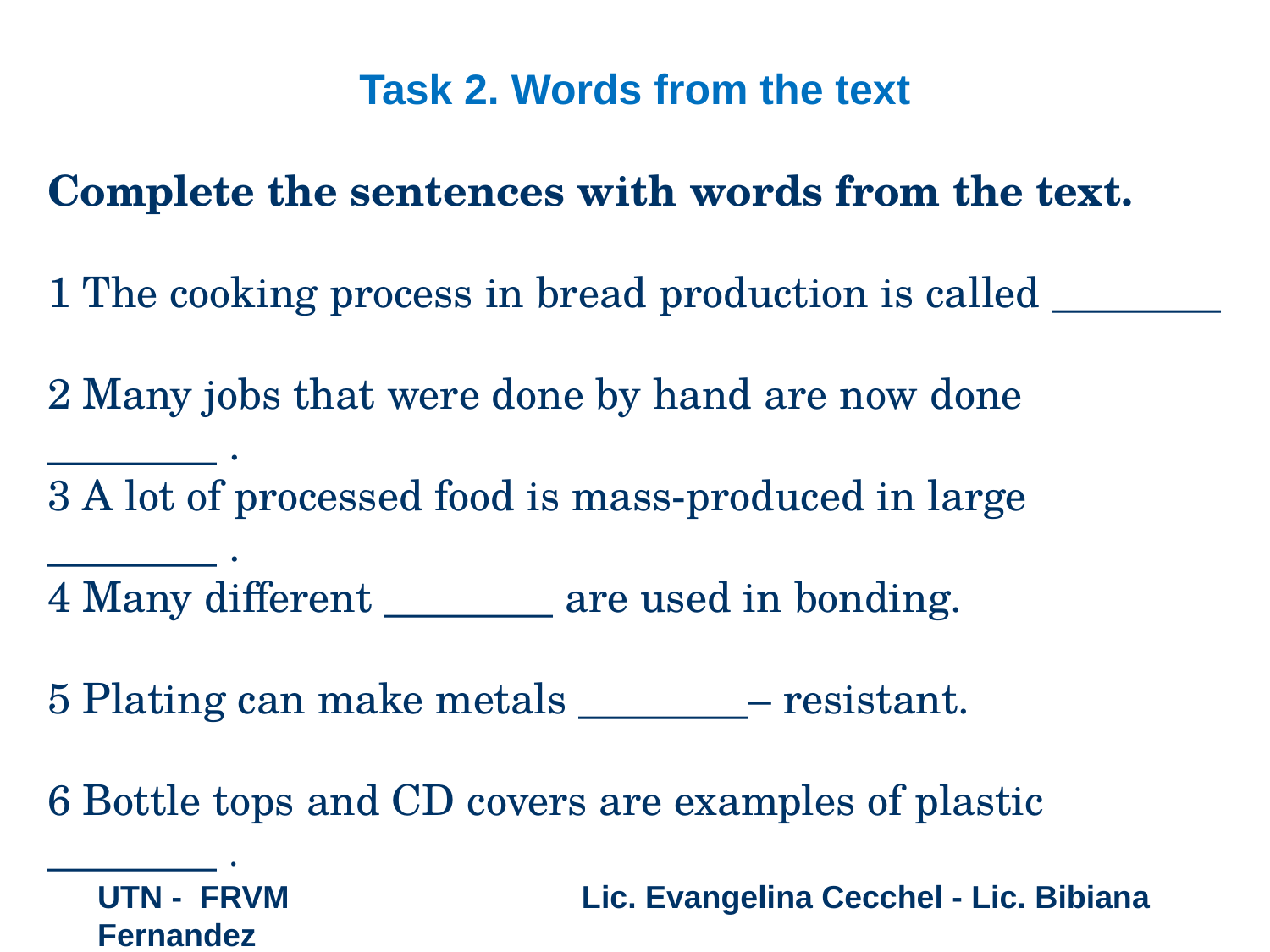

Task 2. Words from the text

Complete the sentences with words from the text.

1 The cooking process in bread production is called ________

2 Many jobs that were done by hand are now done ________ .
3 A lot of processed food is mass-produced in large ________ .
4 Many different ________ are used in bonding.

5 Plating can make metals ________– resistant.

6 Bottle tops and CD covers are examples of plastic ________ .
UTN -  FRVM                                 Lic. Evangelina Cecchel - Lic. Bibiana Fernandez